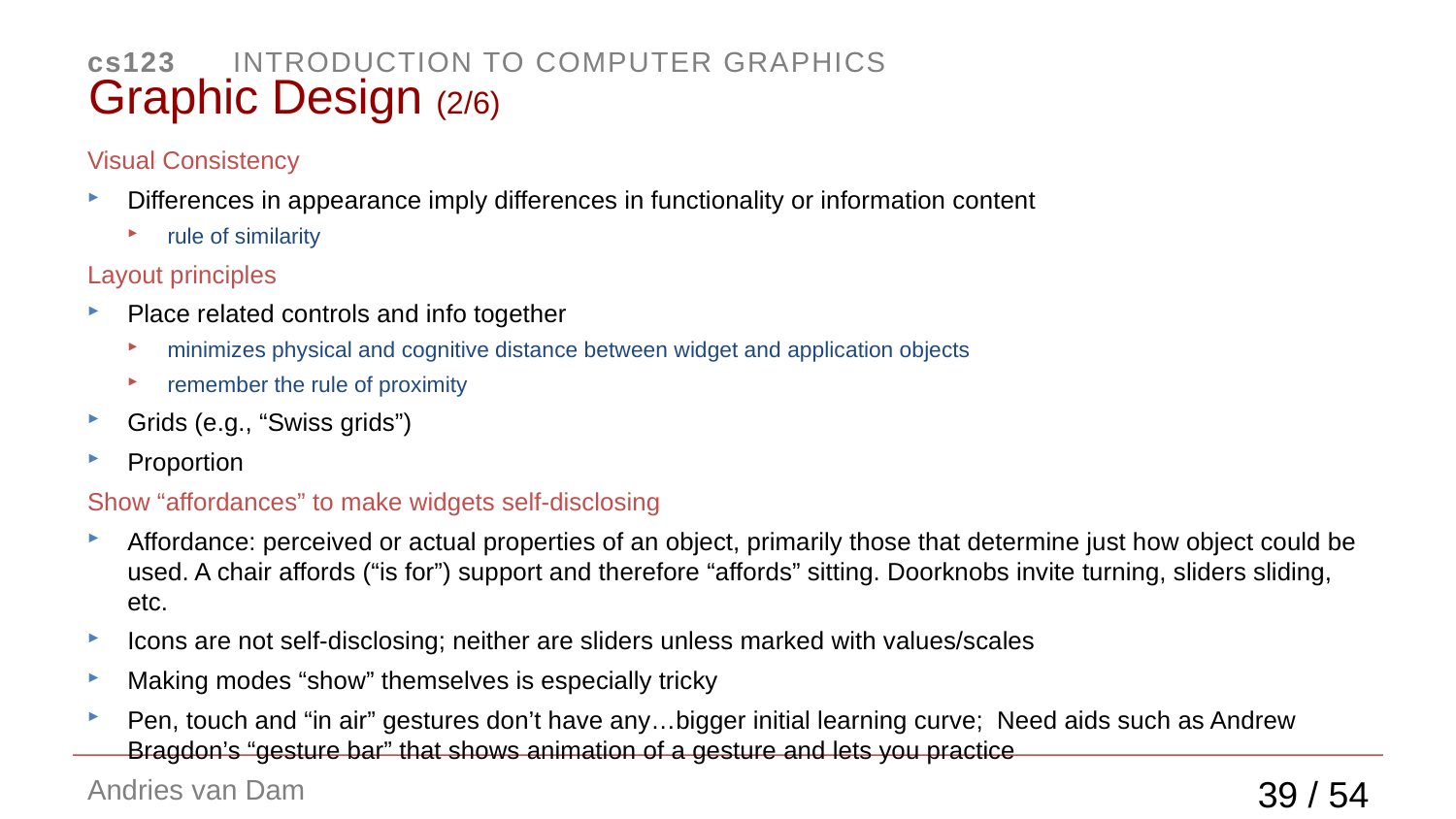

# Graphic Design (2/6)
Visual Consistency
Differences in appearance imply differences in functionality or information content
rule of similarity
Layout principles
Place related controls and info together
minimizes physical and cognitive distance between widget and application objects
remember the rule of proximity
Grids (e.g., “Swiss grids”)
Proportion
Show “affordances” to make widgets self-disclosing
Affordance: perceived or actual properties of an object, primarily those that determine just how object could be used. A chair affords (“is for”) support and therefore “affords” sitting. Doorknobs invite turning, sliders sliding, etc.
Icons are not self-disclosing; neither are sliders unless marked with values/scales
Making modes “show” themselves is especially tricky
Pen, touch and “in air” gestures don’t have any…bigger initial learning curve;  Need aids such as Andrew Bragdon’s “gesture bar” that shows animation of a gesture and lets you practice